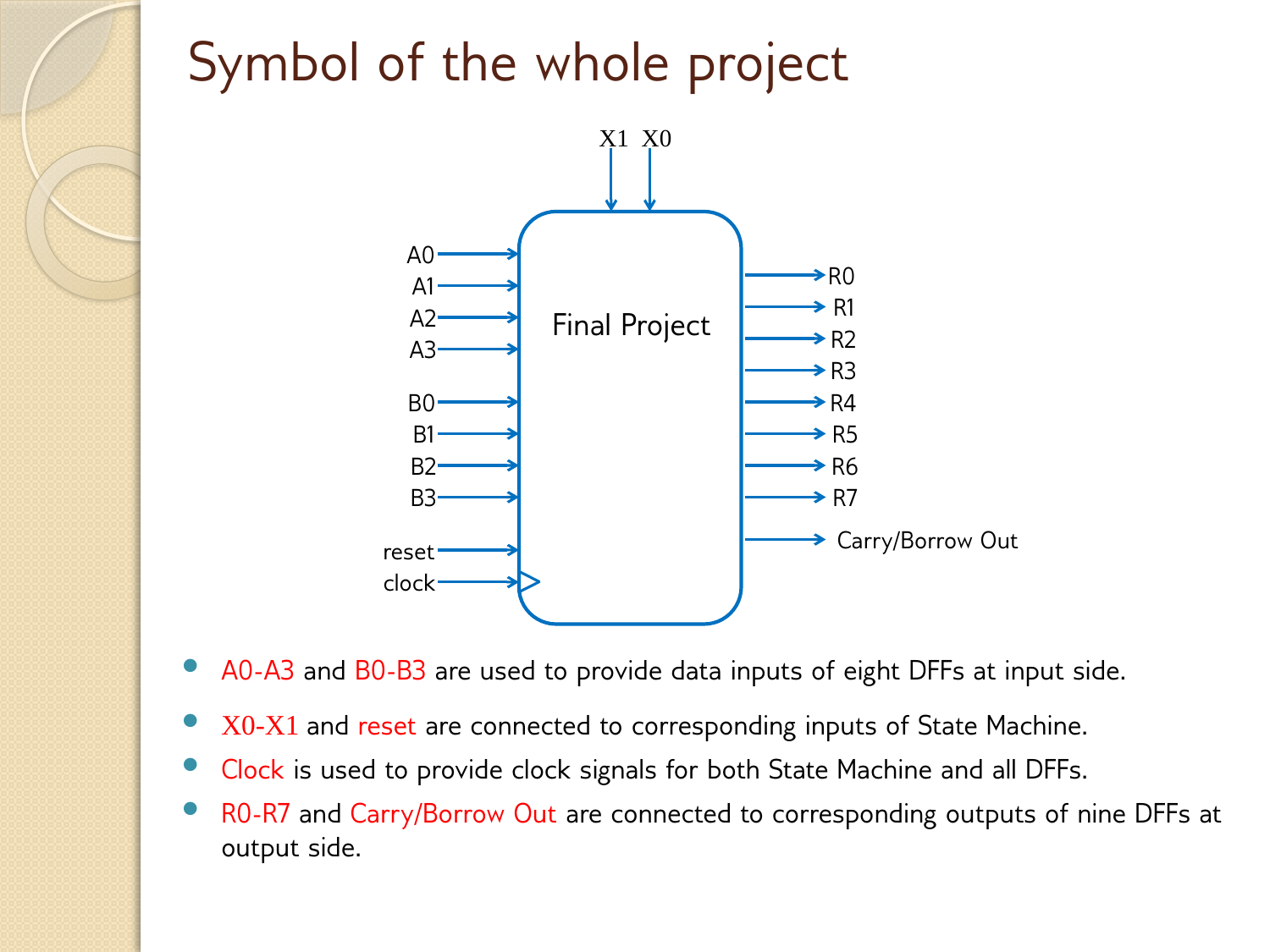

# Symbol of the whole project
X1
X0

A0
R0
A1
R1
A2
Final Project
R2
A3
R3
B0
R4
B1
R5
B2
R6
B3
R7
Carry/Borrow Out
reset
clock
A0-A3 and B0-B3 are used to provide data inputs of eight DFFs at input side.
X0-X1 and reset are connected to corresponding inputs of State Machine.
Clock is used to provide clock signals for both State Machine and all DFFs.
R0-R7 and Carry/Borrow Out are connected to corresponding outputs of nine DFFs at output side.